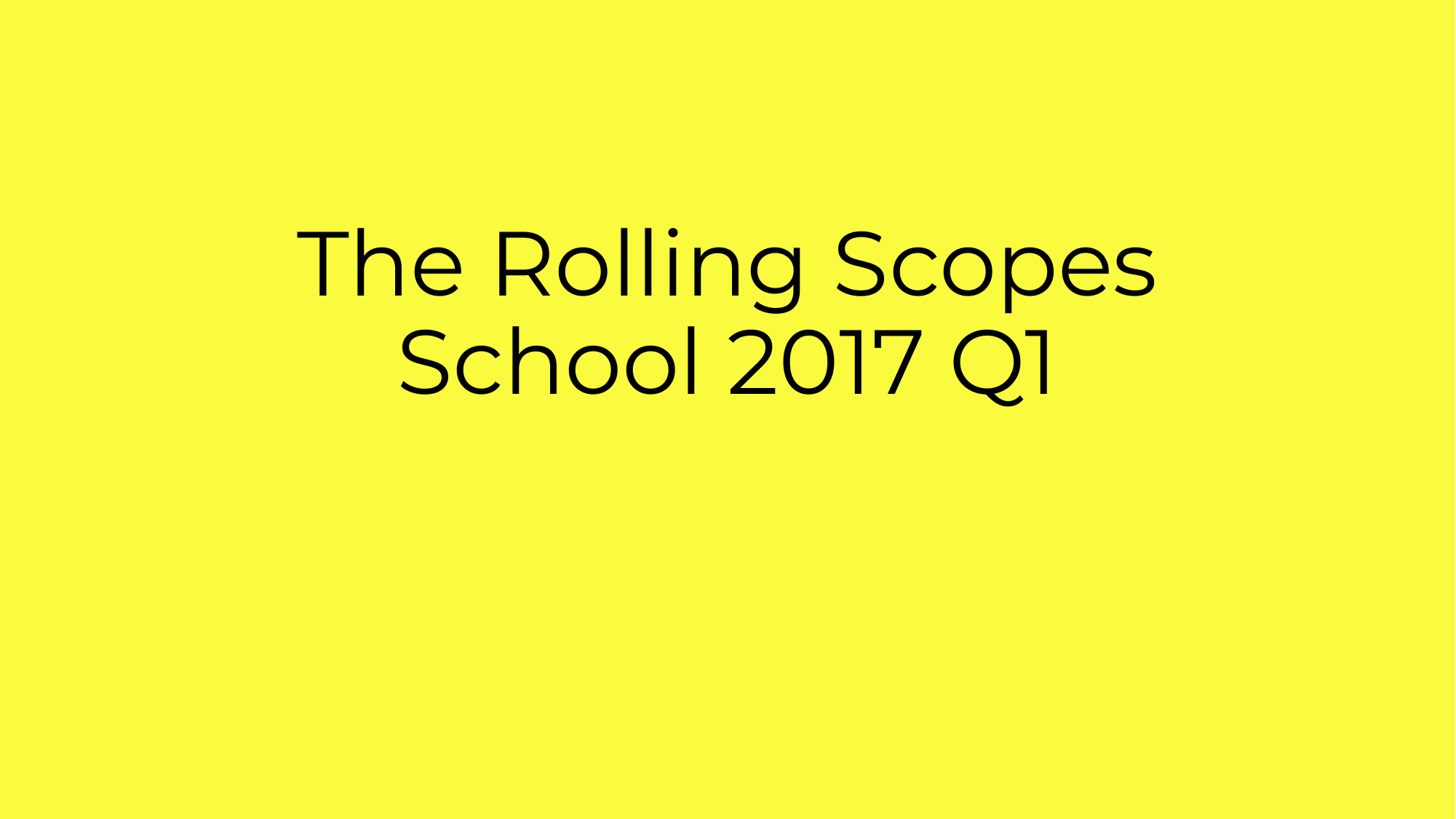

# The Rolling Scopes School 2017 Q1